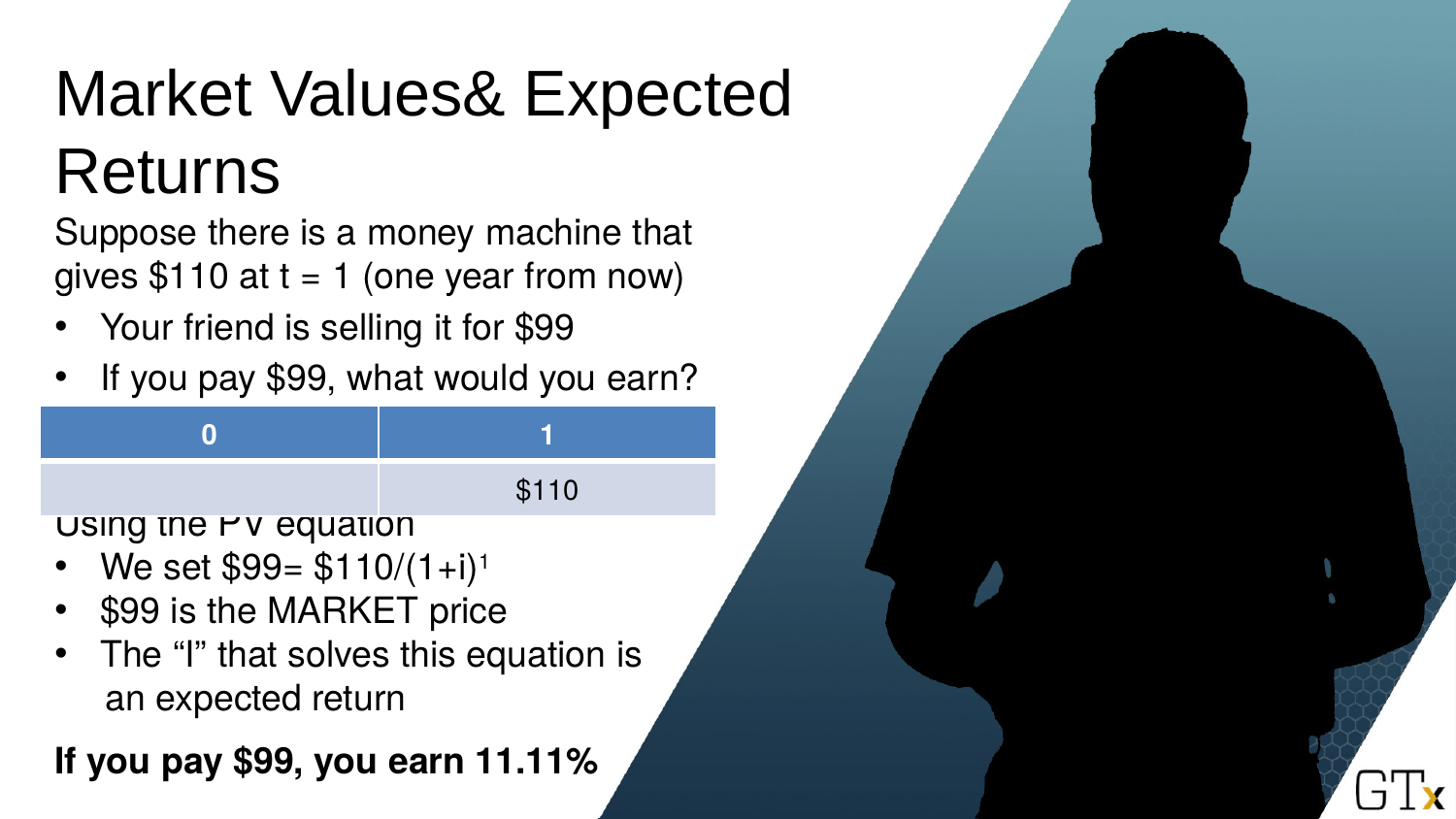

# Market Values& Expected Returns
Suppose there is a money machine that gives $110 at t = 1 (one year from now)
Your friend is selling it for $99
If you pay $99, what would you earn?

Using the PV equation
We set $99= $110/(1+i)1
$99 is the MARKET price
The “I” that solves this equation is
     an expected return

If you pay $99, you earn 11.11%

| 0 | 1 |
| --- | --- |
|  | $110 |